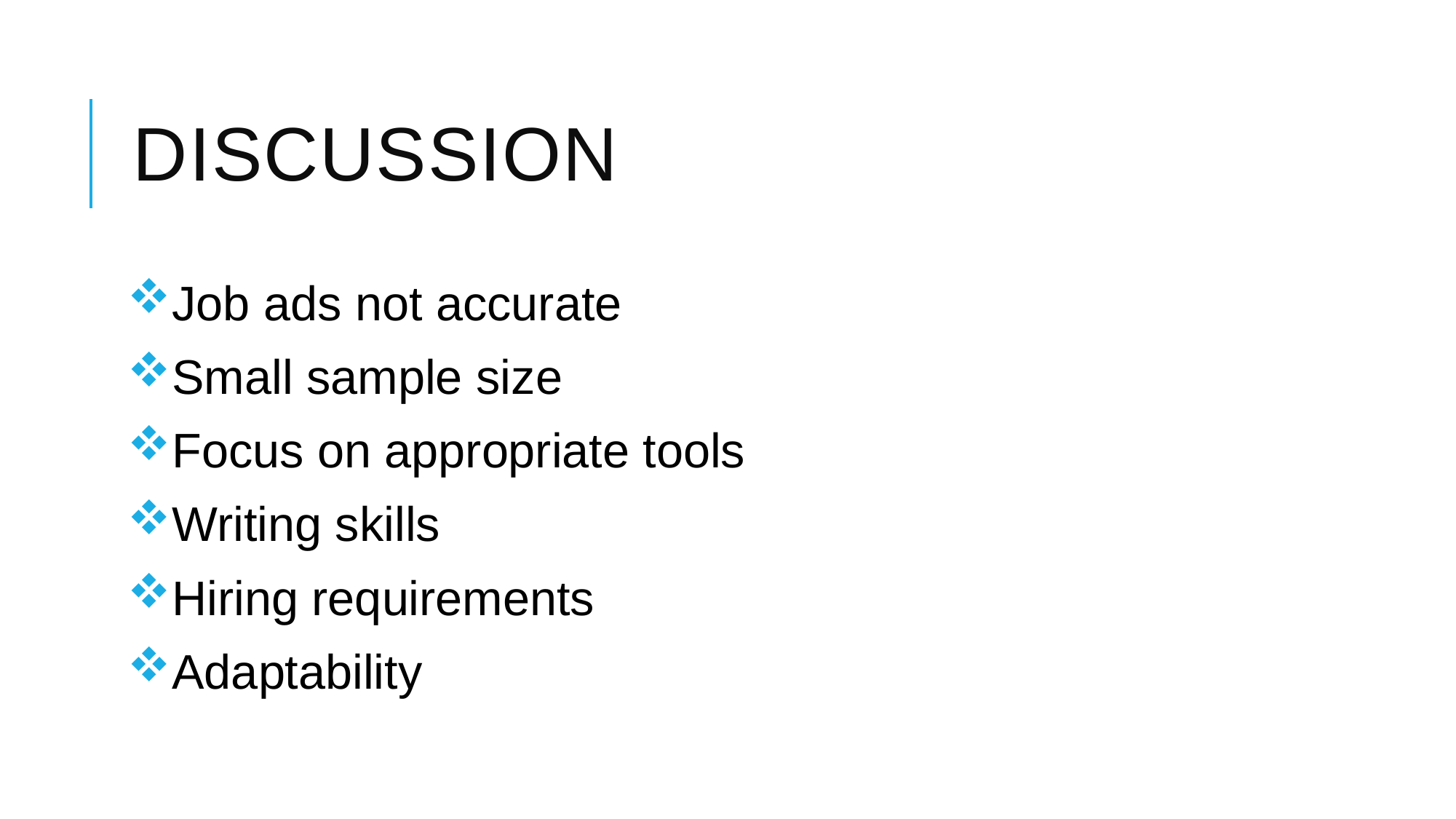

# Discussion
Job ads not accurate
Small sample size
Focus on appropriate tools
Writing skills
Hiring requirements
Adaptability